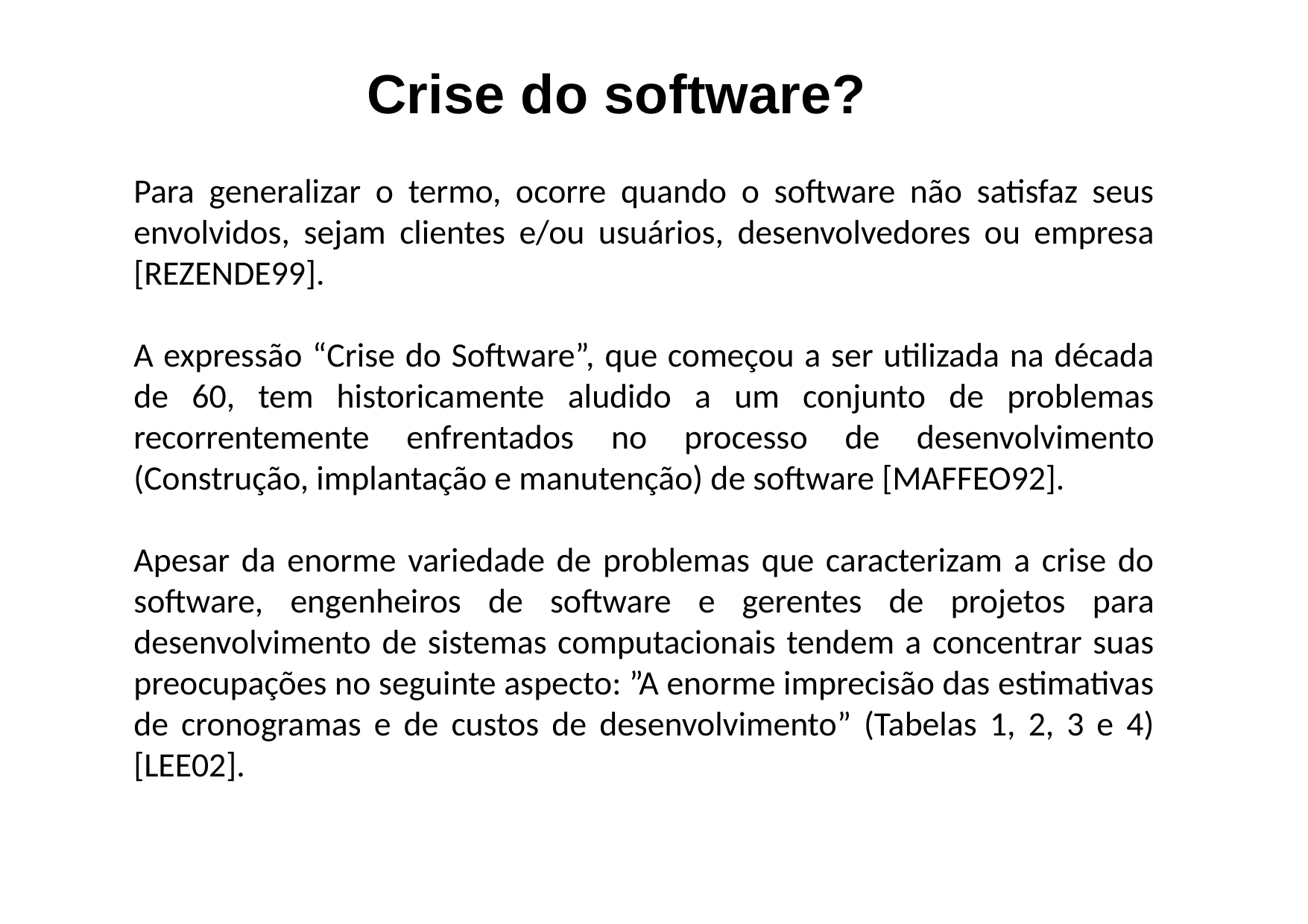

Crise do software?
Para generalizar o termo, ocorre quando o software não satisfaz seus envolvidos, sejam clientes e/ou usuários, desenvolvedores ou empresa [REZENDE99].

A expressão “Crise do Software”, que começou a ser utilizada na década de 60, tem historicamente aludido a um conjunto de problemas recorrentemente enfrentados no processo de desenvolvimento (Construção, implantação e manutenção) de software [MAFFEO92].

Apesar da enorme variedade de problemas que caracterizam a crise do software, engenheiros de software e gerentes de projetos para desenvolvimento de sistemas computacionais tendem a concentrar suas preocupações no seguinte aspecto: ”A enorme imprecisão das estimativas de cronogramas e de custos de desenvolvimento” (Tabelas 1, 2, 3 e 4) [LEE02].